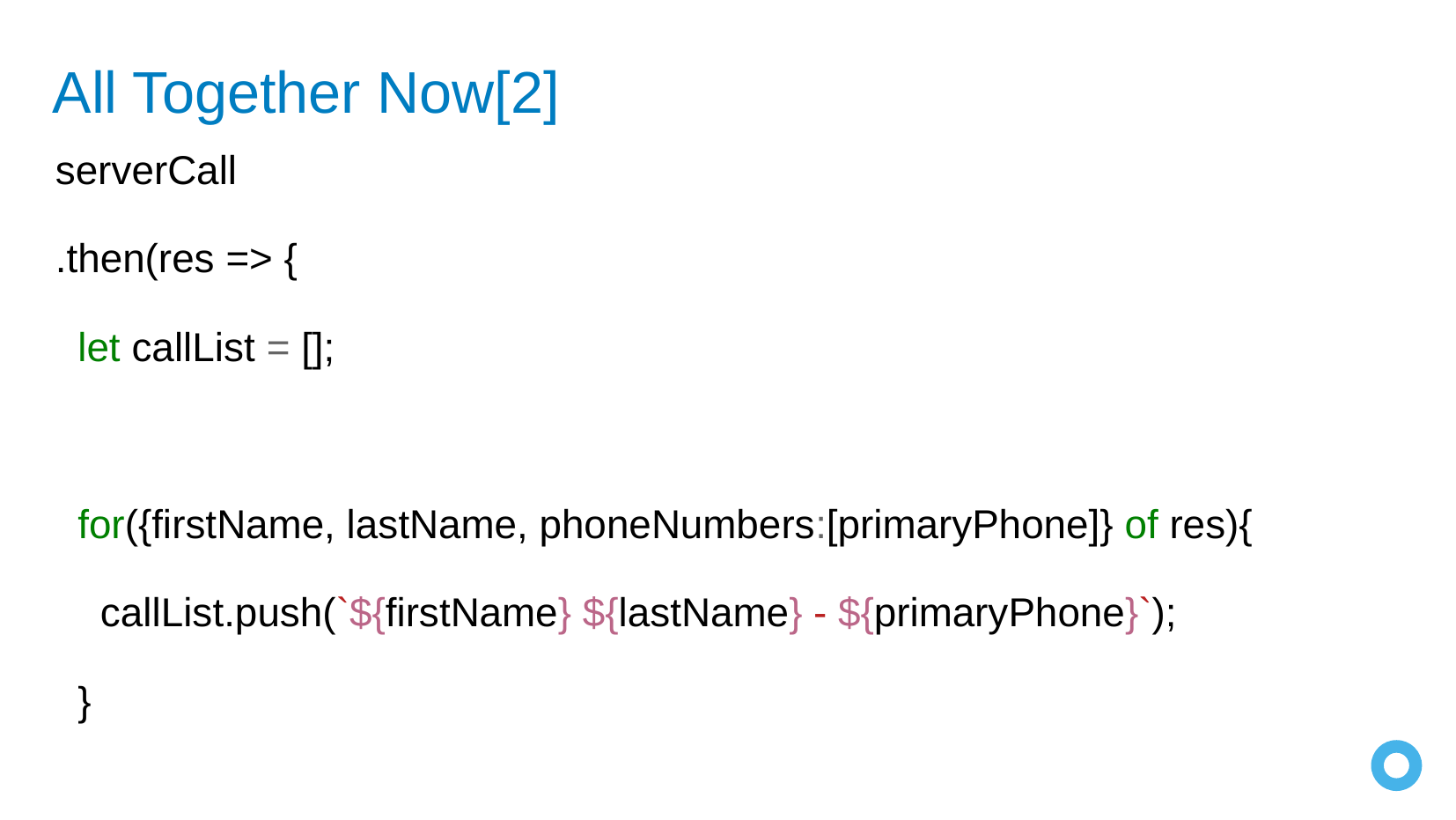

All Together Now[2]
serverCall
.then(res => {
  let callList = [];

  for({firstName, lastName, phoneNumbers:[primaryPhone]} of res){
    callList.push(`${firstName} ${lastName} - ${primaryPhone}`);
  }

  return callList;
})